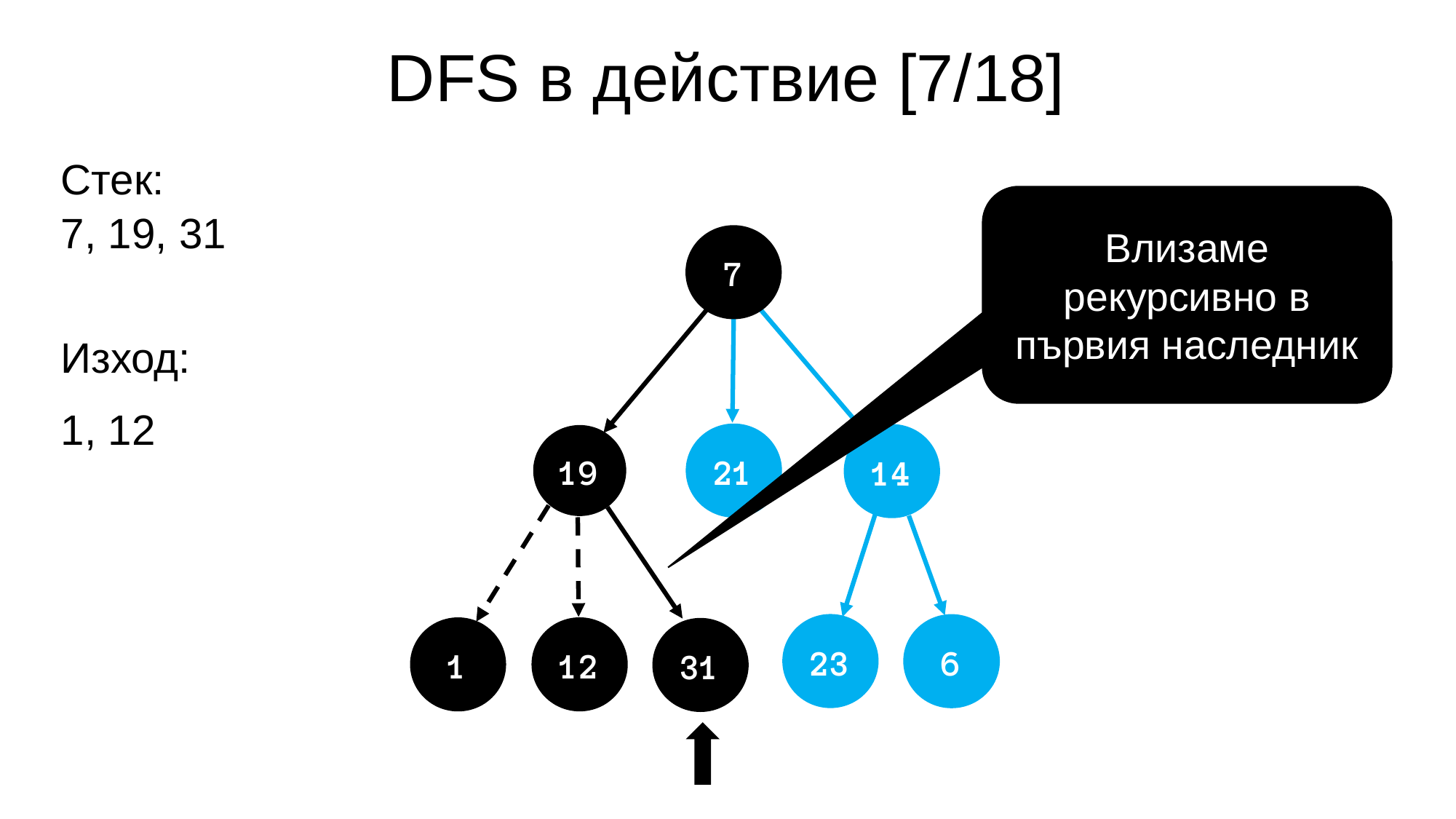

DFS в действие [7/18]
Стек:
7, 19, 31

Изход:
1, 12
Влизаме рекурсивно в първия наследник
7
21
19
14
23
6
12
1
31